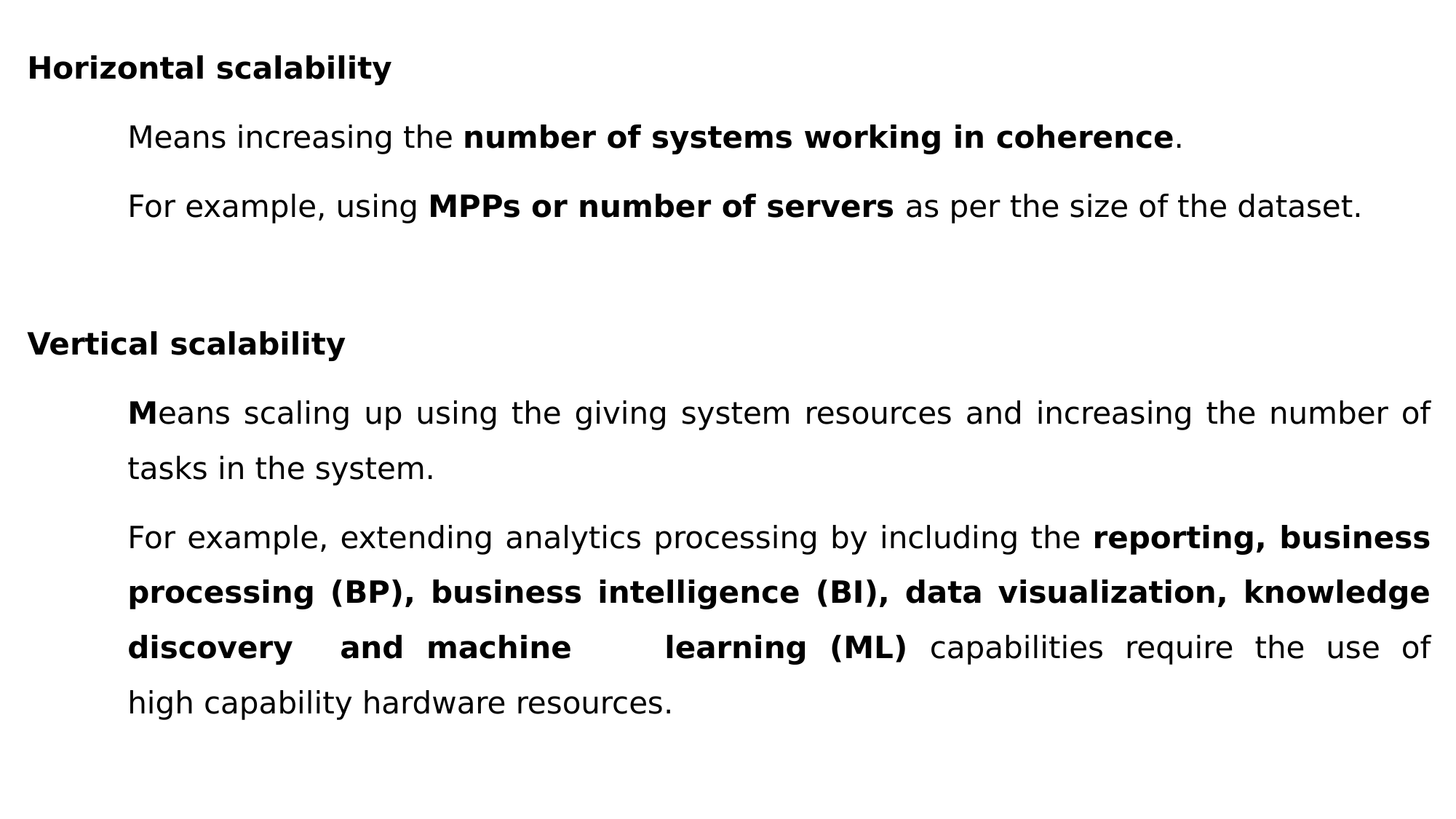

Horizontal scalability
	Means increasing the number of systems working in coherence.
	For example, using MPPs or number of servers as per the size of the dataset.

Vertical scalability
	Means scaling up using the giving system resources and increasing the number of 	tasks in the system.
	For example, extending analytics processing by including the reporting, business 	processing (BP), business intelligence (BI), data visualization, knowledge 	discovery 	and machine 	learning (ML) capabilities require the use of 	high capability hardware resources.